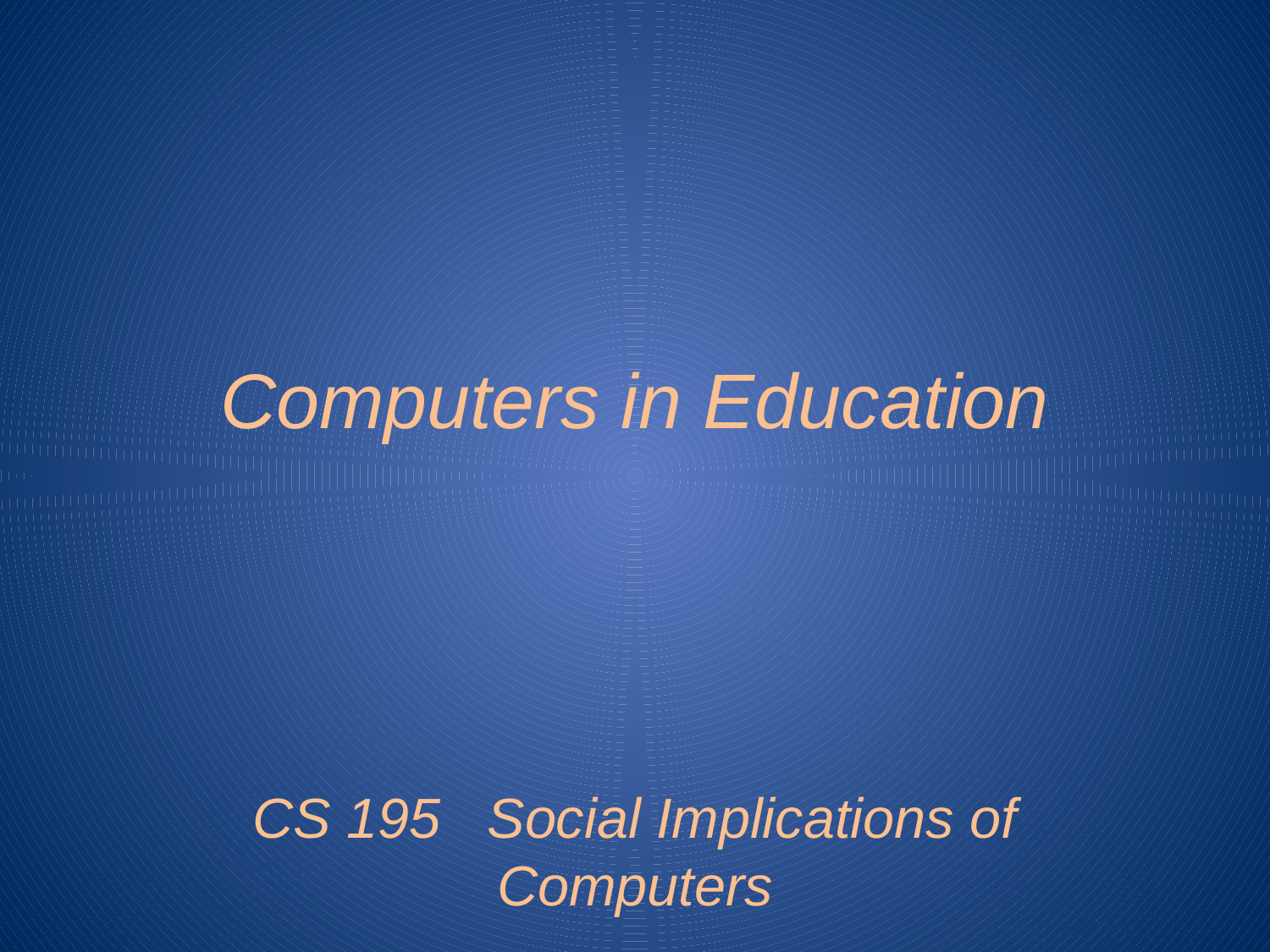

# Computers in Education
CS 195   Social Implications of Computers